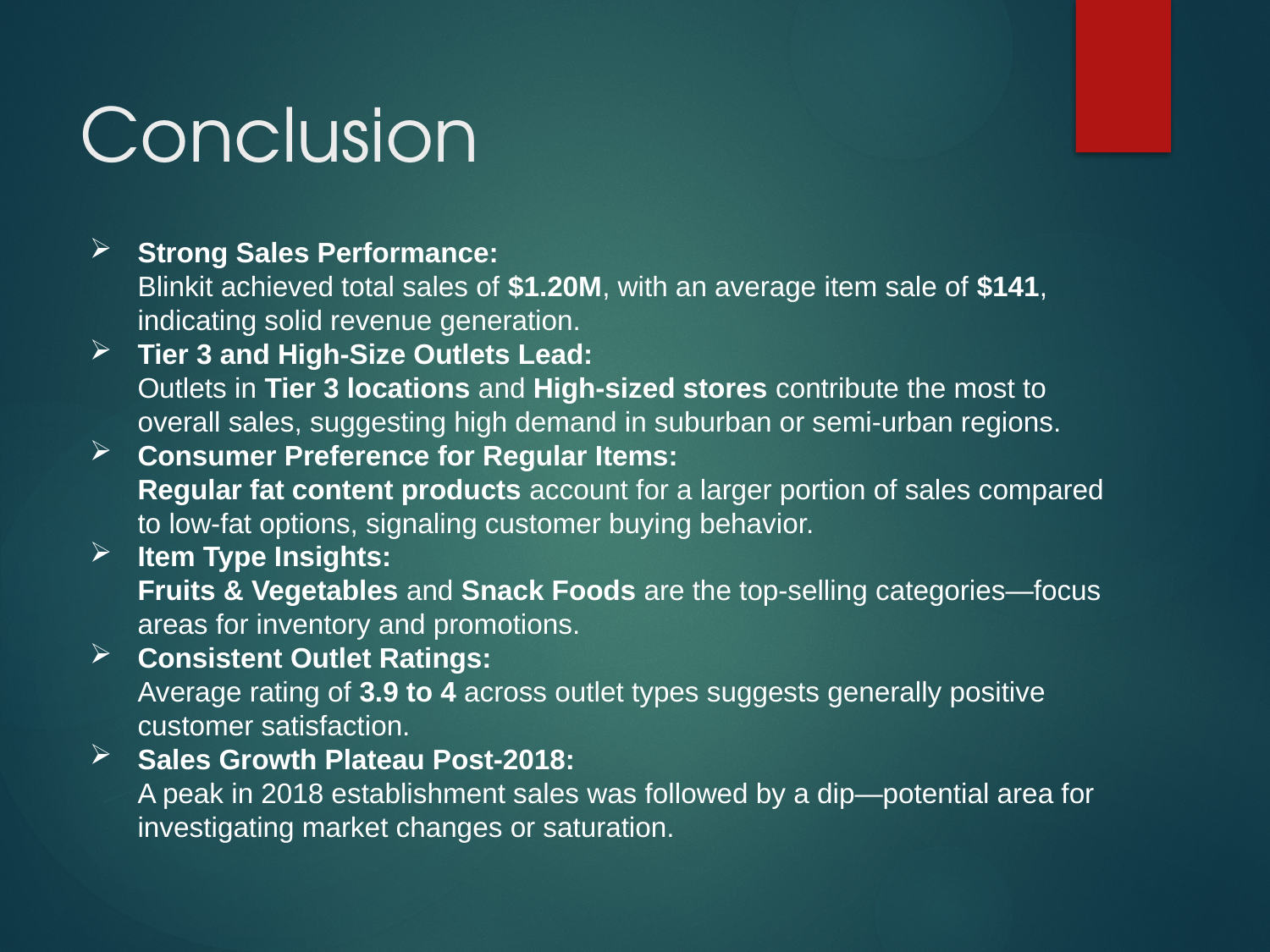

# Conclusion
Strong Sales Performance:
Blinkit achieved total sales of $1.20M, with an average item sale of $141, indicating solid revenue generation.
Tier 3 and High-Size Outlets Lead:
Outlets in Tier 3 locations and High-sized stores contribute the most to overall sales, suggesting high demand in suburban or semi-urban regions.
Consumer Preference for Regular Items:
Regular fat content products account for a larger portion of sales compared to low-fat options, signaling customer buying behavior.
Item Type Insights:
Fruits & Vegetables and Snack Foods are the top-selling categories—focus areas for inventory and promotions.
Consistent Outlet Ratings:
Average rating of 3.9 to 4 across outlet types suggests generally positive customer satisfaction.
Sales Growth Plateau Post-2018:
A peak in 2018 establishment sales was followed by a dip—potential area for investigating market changes or saturation.